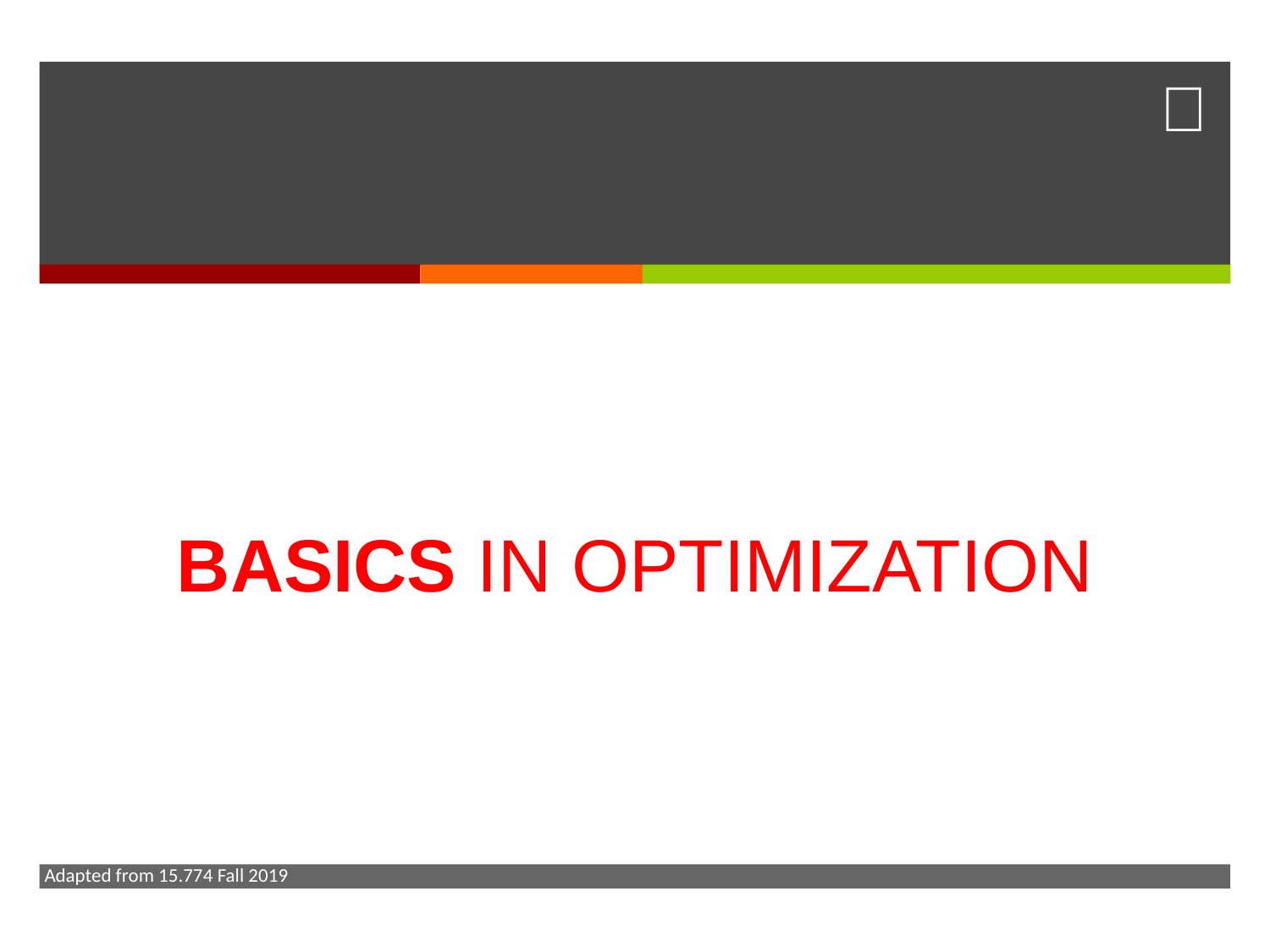

# BASICS IN OPTIMIZATION
Adapted from 15.774 Fall 2019